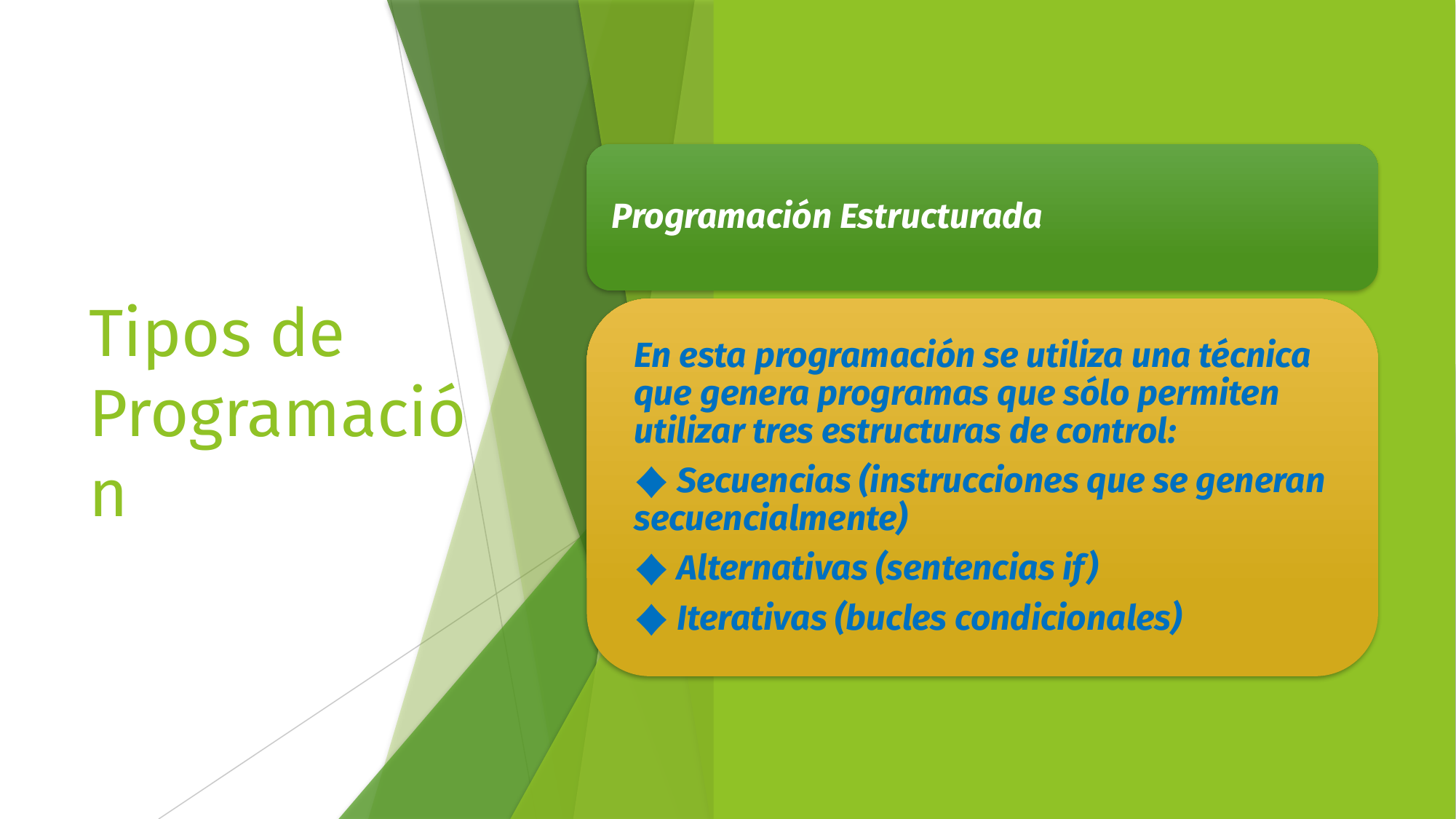

Programación Estructurada
En esta programación se utiliza una técnica que genera programas que sólo permiten utilizar tres estructuras de control:
♦ Secuencias (instrucciones que se generan secuencialmente)
♦ Alternativas (sentencias if)
♦ Iterativas (bucles condicionales)
# Tipos de Programación